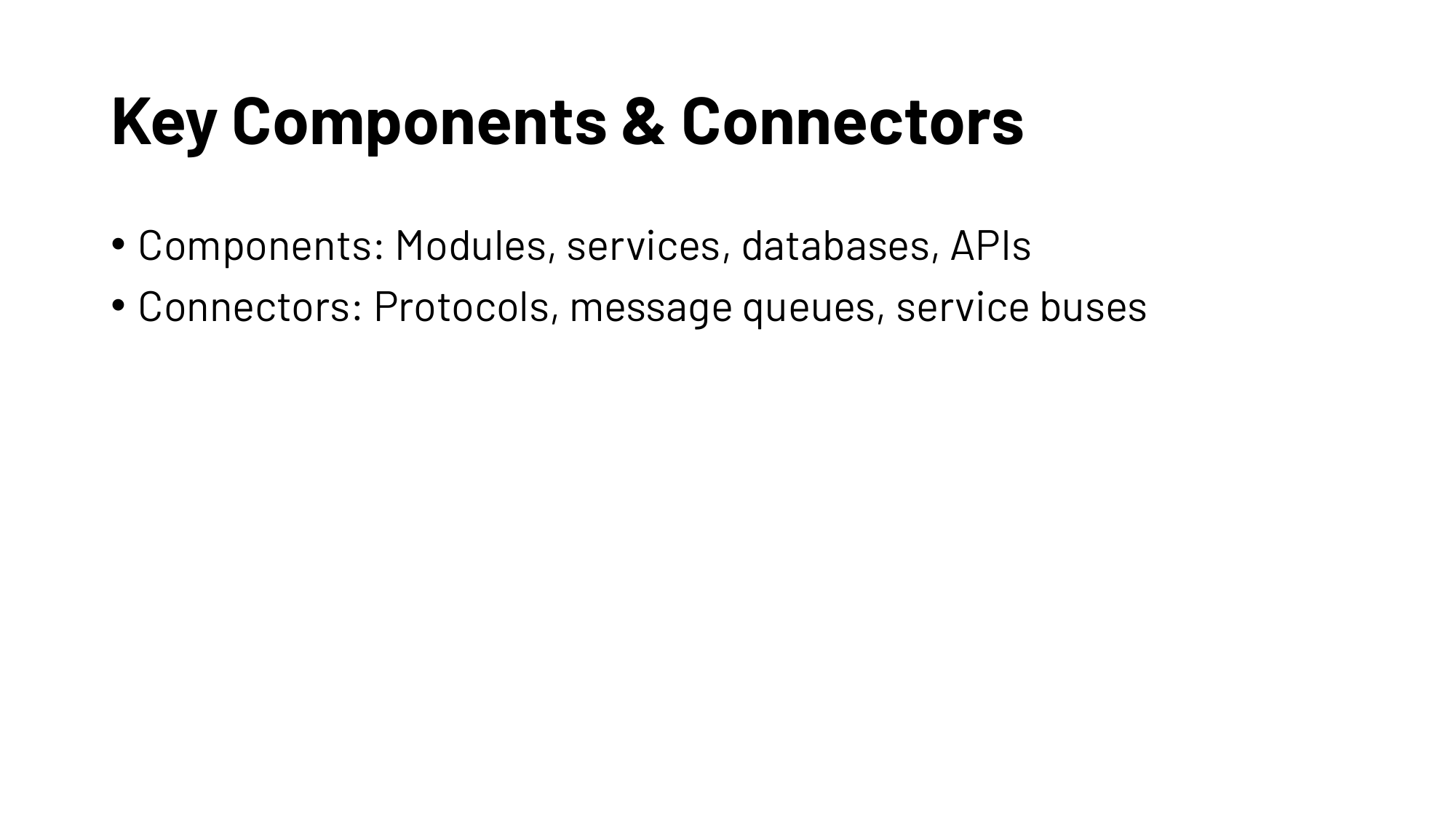

# Key Components & Connectors
Components: Modules, services, databases, APIs
Connectors: Protocols, message queues, service buses